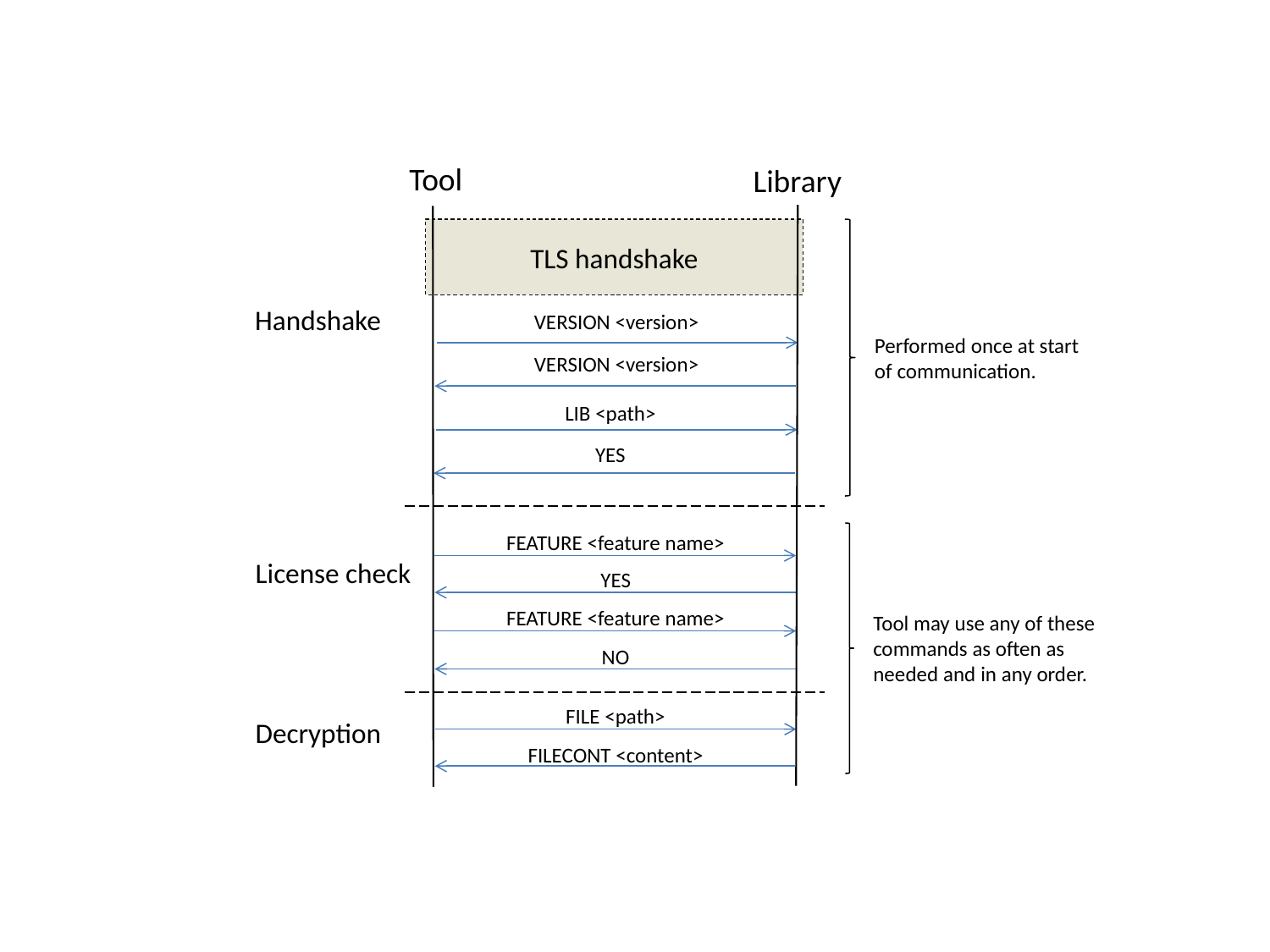

Tool
Library
TLS handshake

Handshake
VERSION <version>
Performed once at start of communication.
VERSION <version>
LIB <path>
YES
FEATURE <feature name>

License check
YES
FEATURE <feature name>
Tool may use any of these commands as often as needed and in any order.
NO
FILE <path>
Decryption
FILECONT <content>